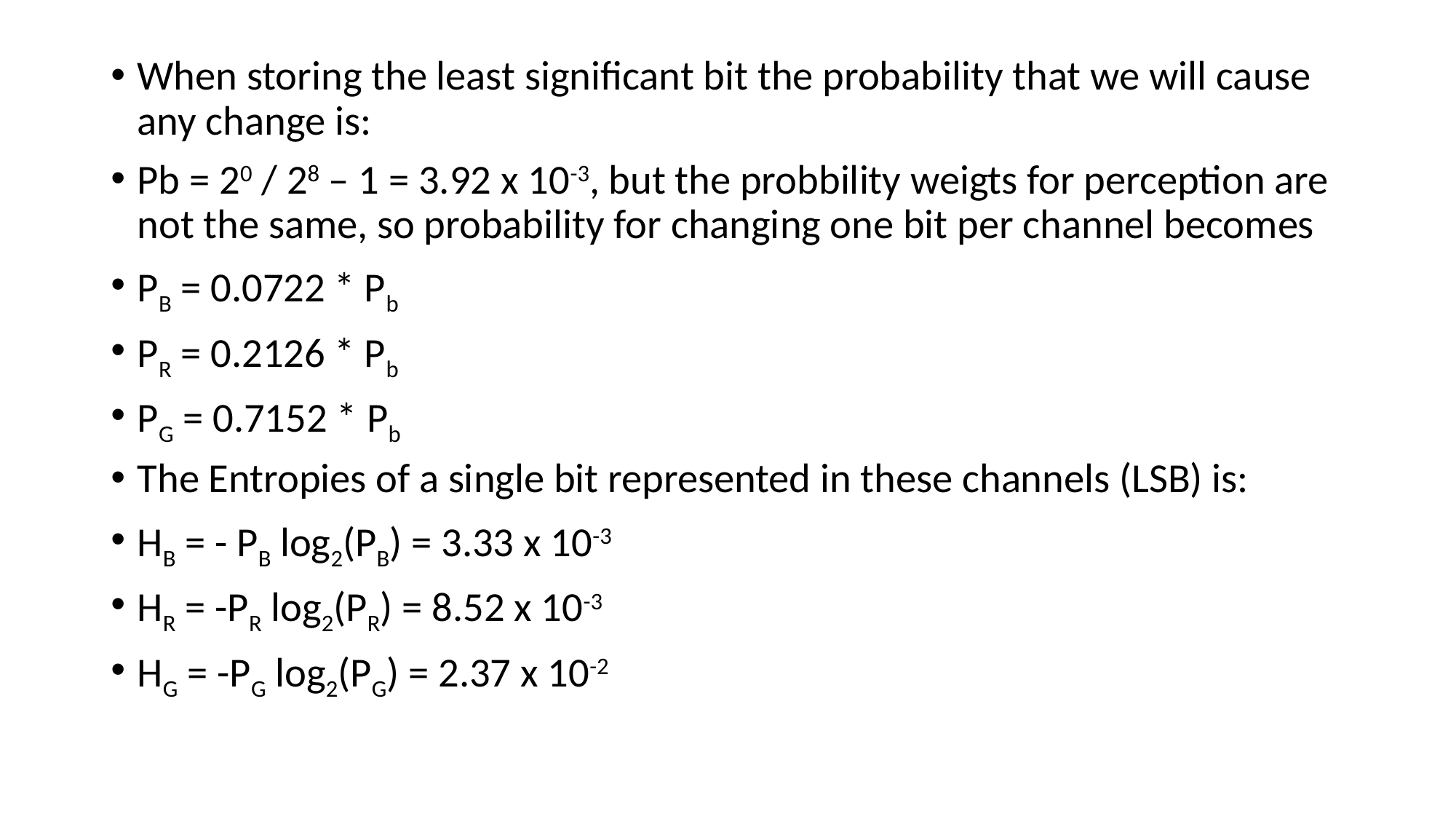

When storing the least significant bit the probability that we will cause any change is:
Pb = 20 / 28 – 1 = 3.92 x 10-3, but the probbility weigts for perception are not the same, so probability for changing one bit per channel becomes
PB = 0.0722 * Pb
PR = 0.2126 * Pb
PG = 0.7152 * Pb
The Entropies of a single bit represented in these channels (LSB) is:
HB = - PB log2(PB) = 3.33 x 10-3
HR = -PR log2(PR) = 8.52 x 10-3
HG = -PG log2(PG) = 2.37 x 10-2